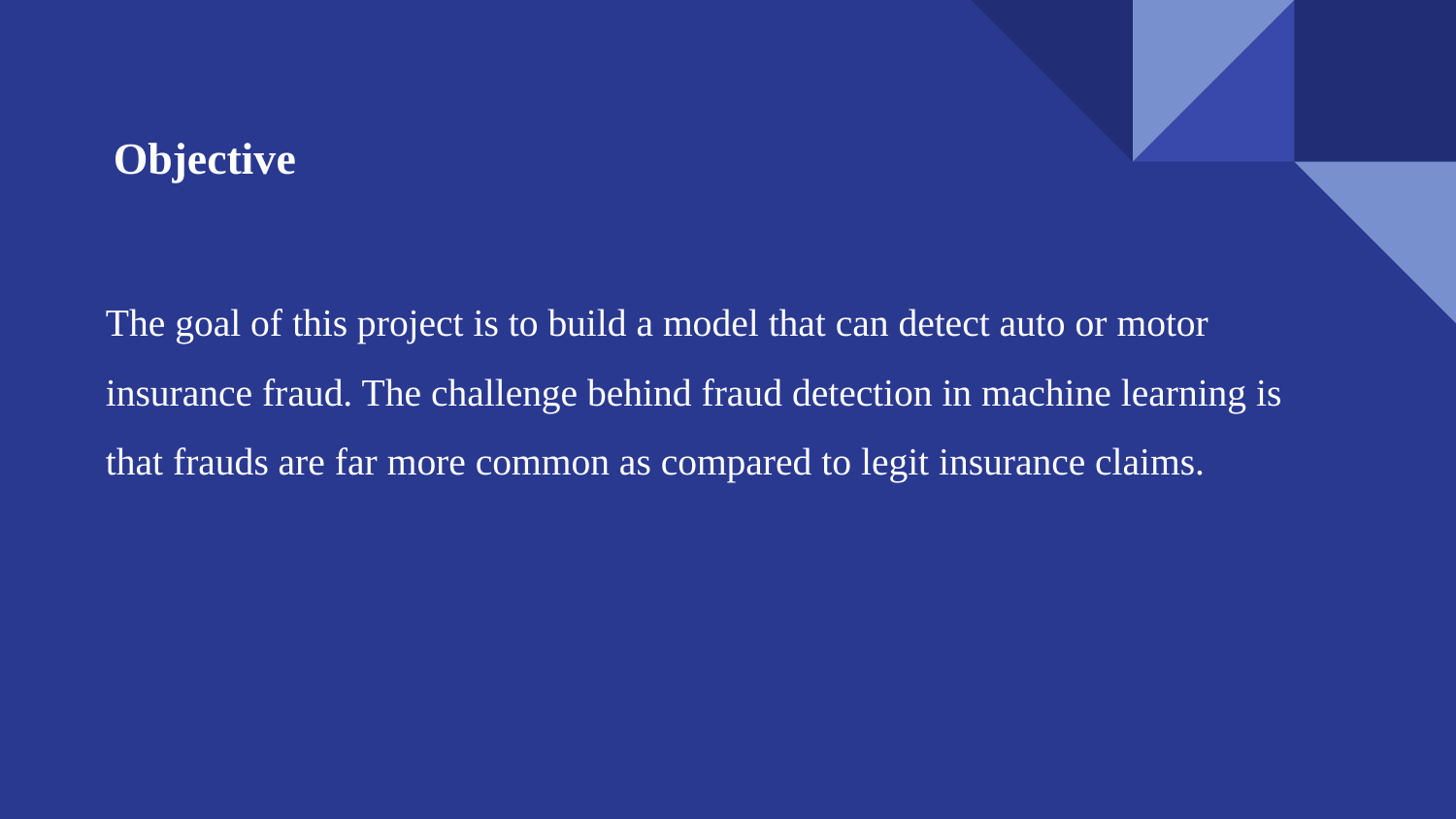

# Objective
The goal of this project is to build a model that can detect auto or motor insurance fraud. The challenge behind fraud detection in machine learning is that frauds are far more common as compared to legit insurance claims.